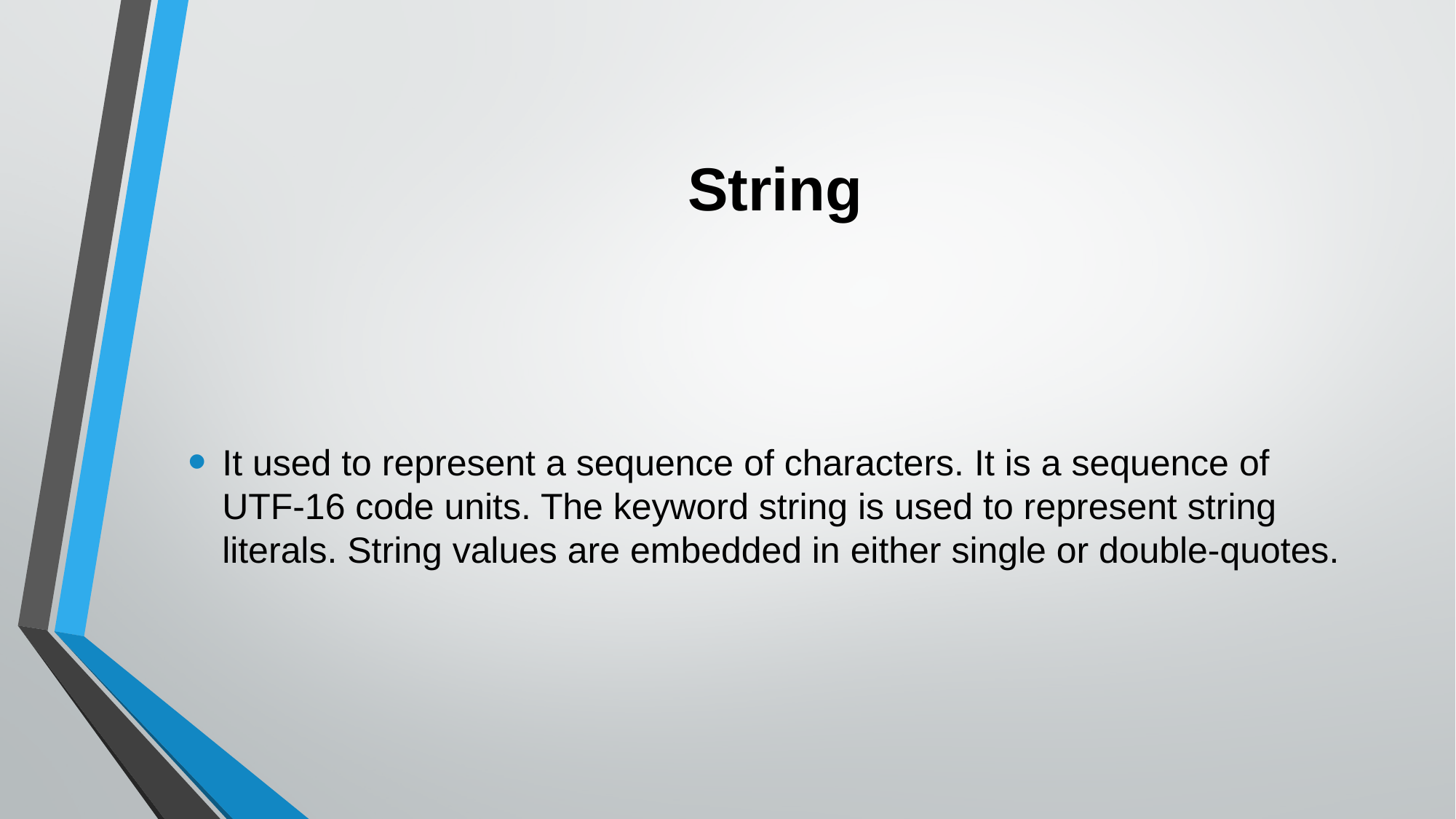

# String
It used to represent a sequence of characters. It is a sequence of UTF-16 code units. The keyword string is used to represent string literals. String values are embedded in either single or double-quotes.